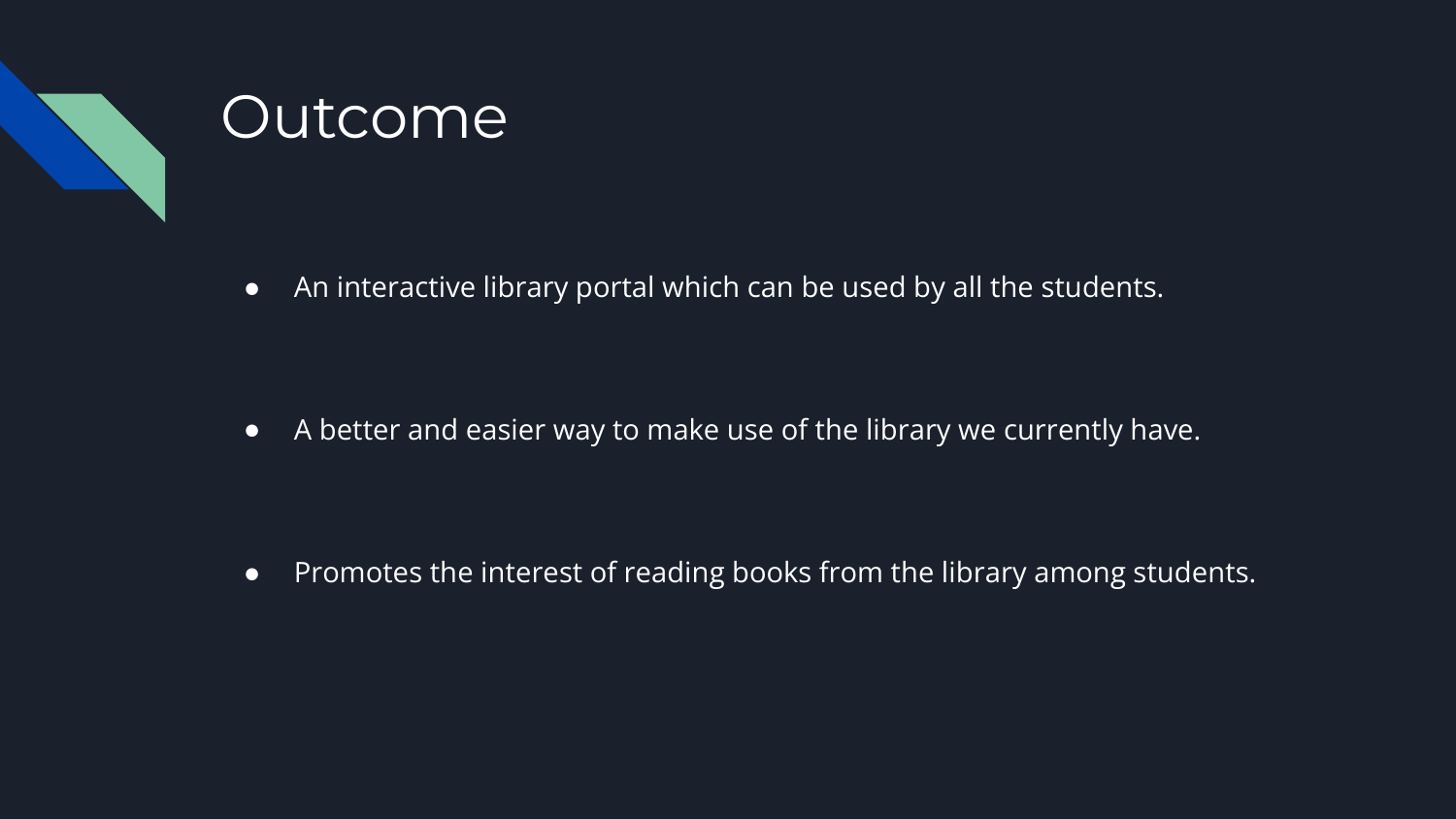

# Outcome
An interactive library portal which can be used by all the students.

A better and easier way to make use of the library we currently have.

Promotes the interest of reading books from the library among students.